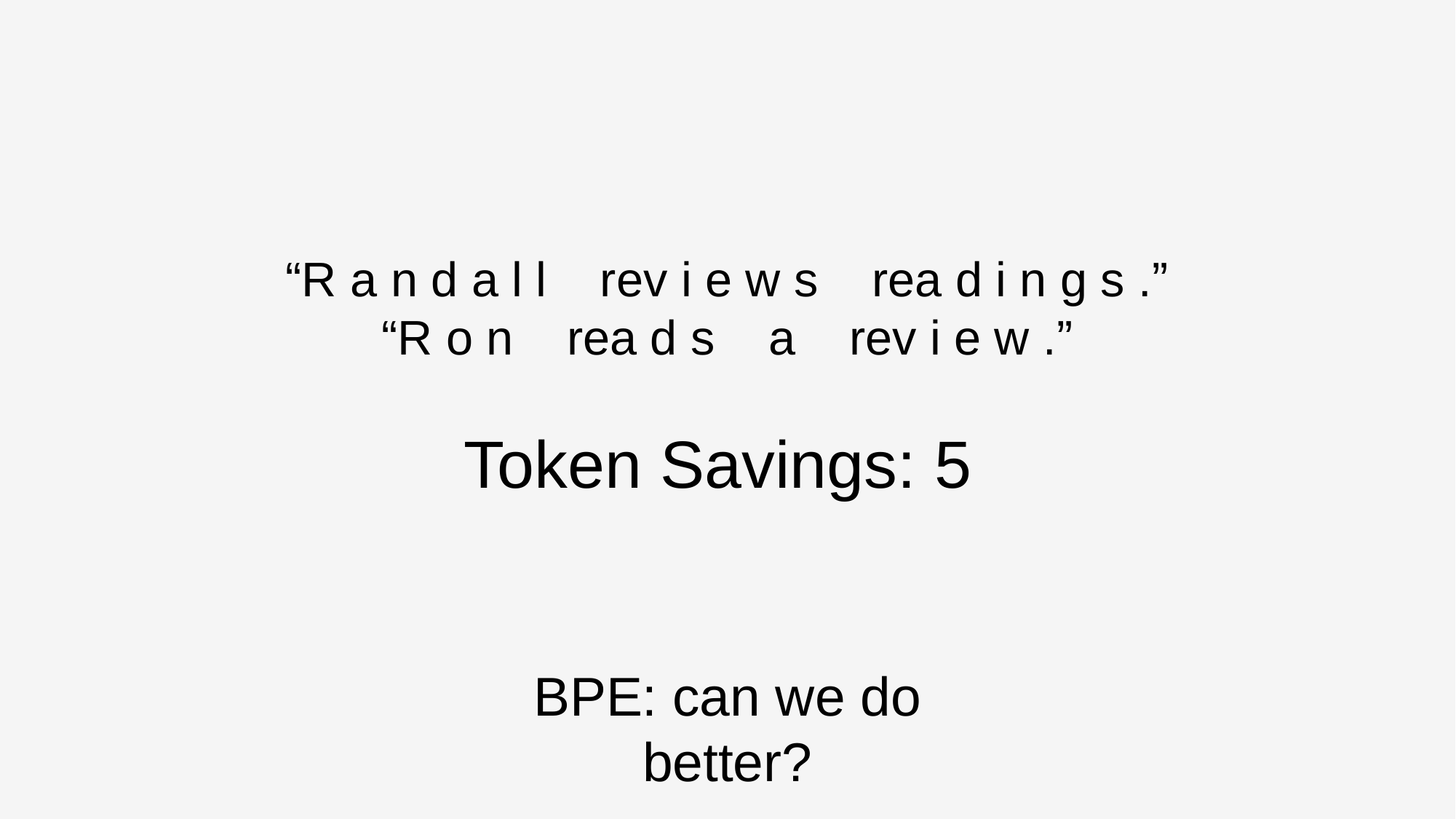

9
“R a n d a l l    rev i e w s    rea d i n g s .”
“R o n    rea d s    a    rev i e w .”
Token Savings: 5

BPE: can we do better?